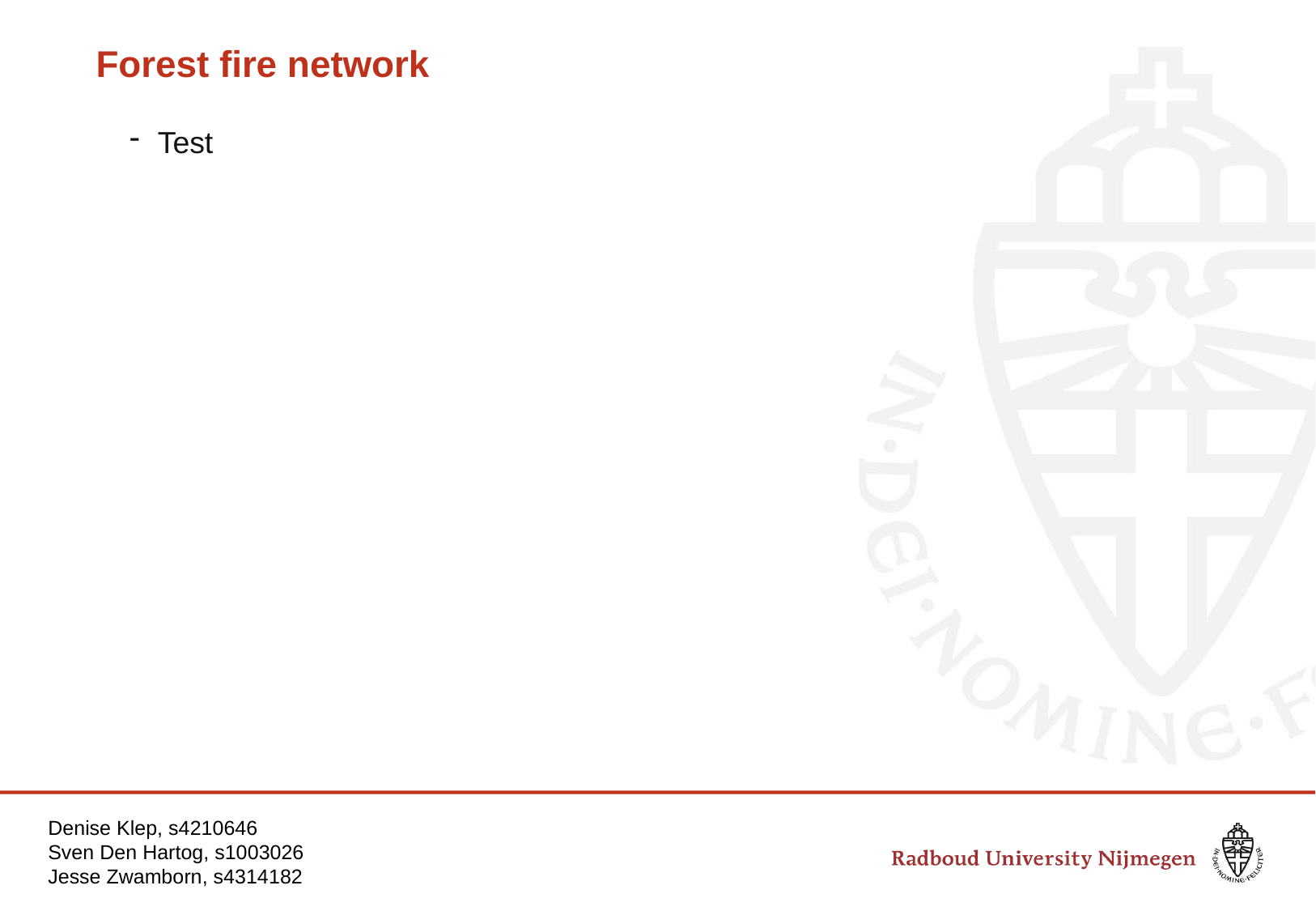

# Forest fire network
Test

Denise Klep, s4210646
Sven Den Hartog, s1003026
Jesse Zwamborn, s4314182